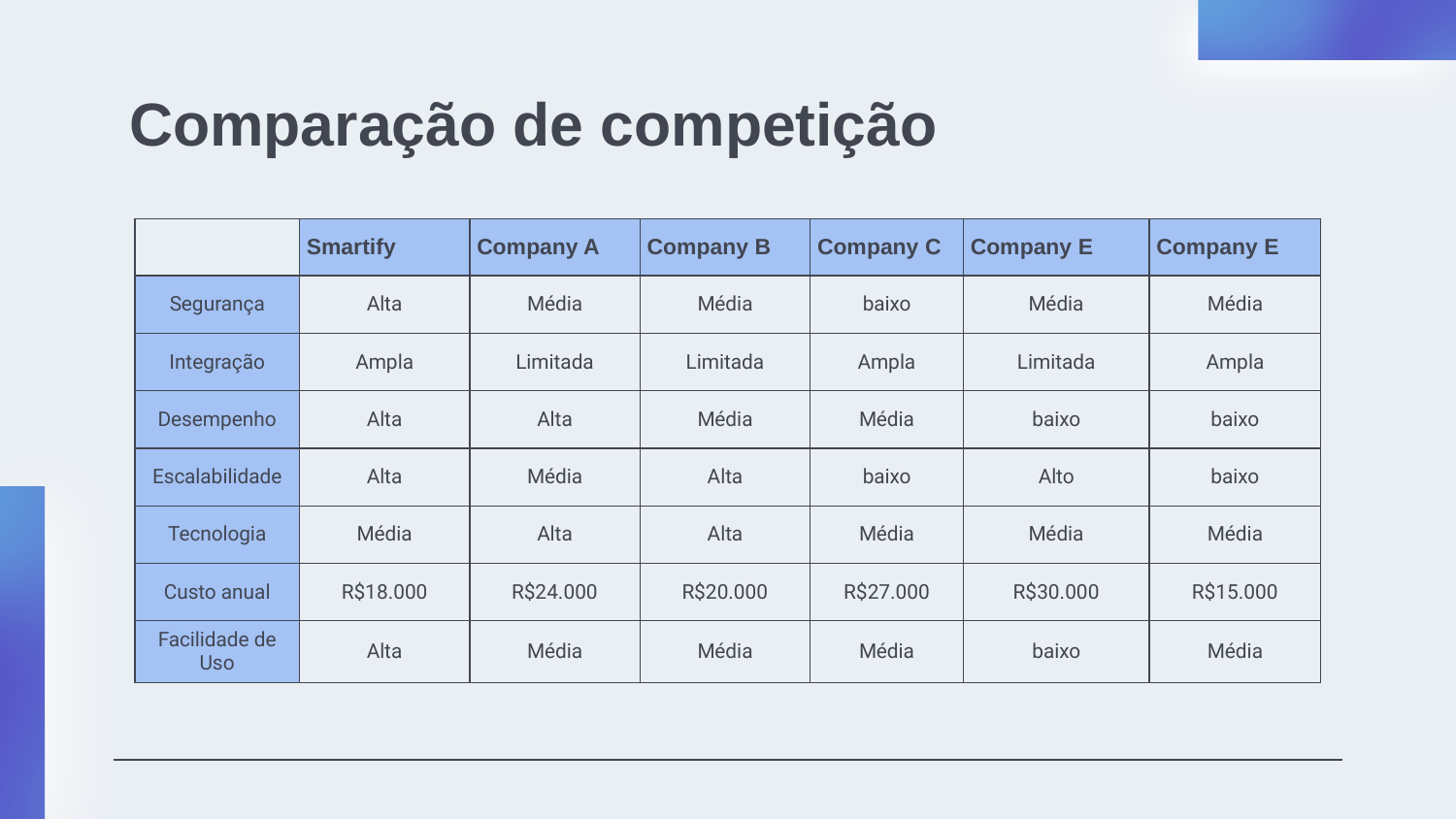

# Comparação de competição
|  | Smartify | Company A | Company B | Company C | Company E | Company E |
| --- | --- | --- | --- | --- | --- | --- |
| Segurança | Alta | Média | Média | baixo | Média | Média |
| Integração | Ampla | Limitada | Limitada | Ampla | Limitada | Ampla |
| Desempenho | Alta | Alta | Média | Média | baixo | baixo |
| Escalabilidade | Alta | Média | Alta | baixo | Alto | baixo |
| Tecnologia | Média | Alta | Alta | Média | Média | Média |
| Custo anual | R$18.000 | R$24.000 | R$20.000 | R$27.000 | R$30.000 | R$15.000 |
| Facilidade de Uso | Alta | Média | Média | Média | baixo | Média |